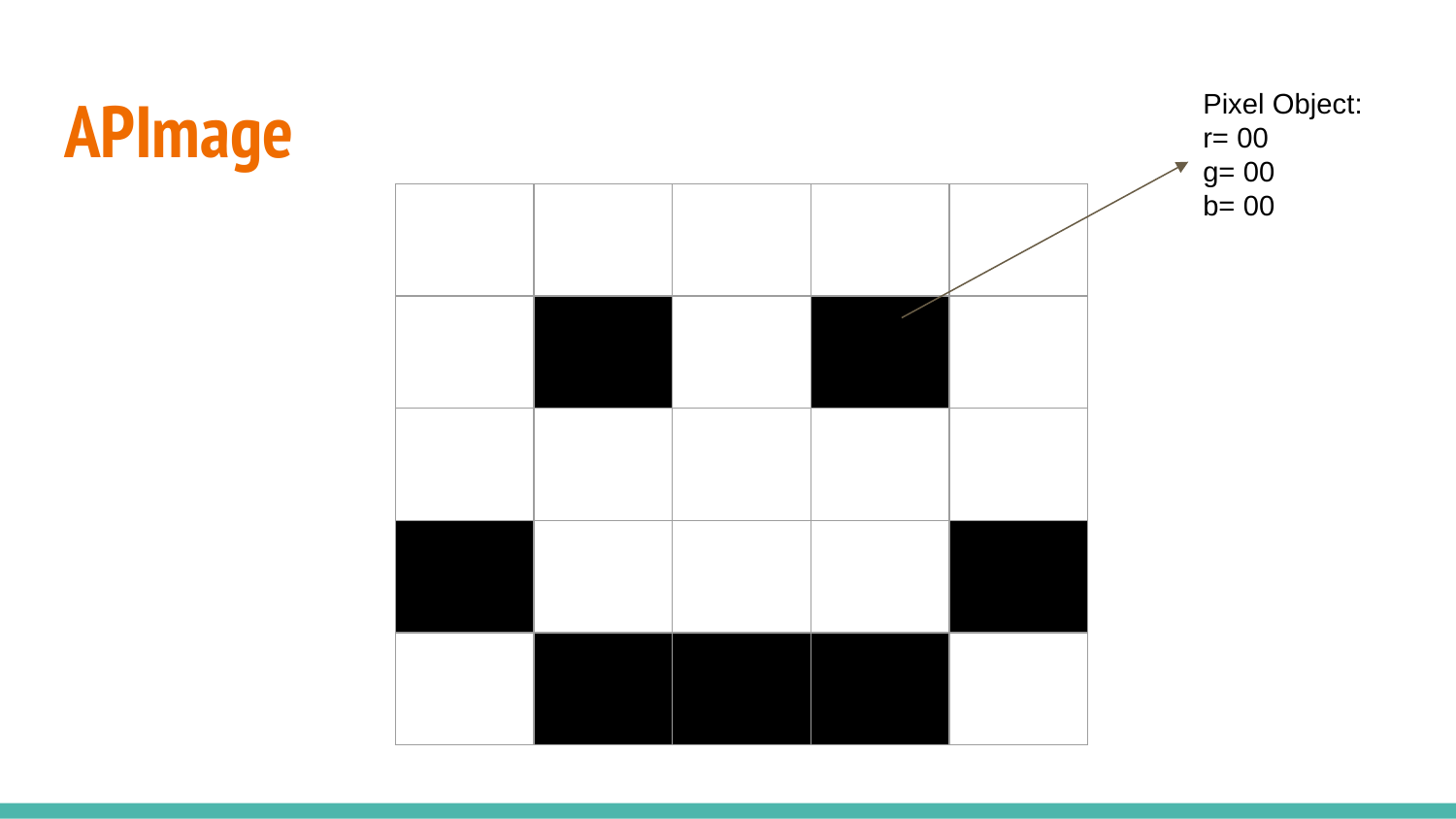

# APImage
Pixel Object:
r= 00
g= 00
b= 00

|  |  |  |  |  |
| --- | --- | --- | --- | --- |
|  |  |  |  |  |
|  |  |  |  |  |
|  |  |  |  |  |
|  |  |  |  |  |